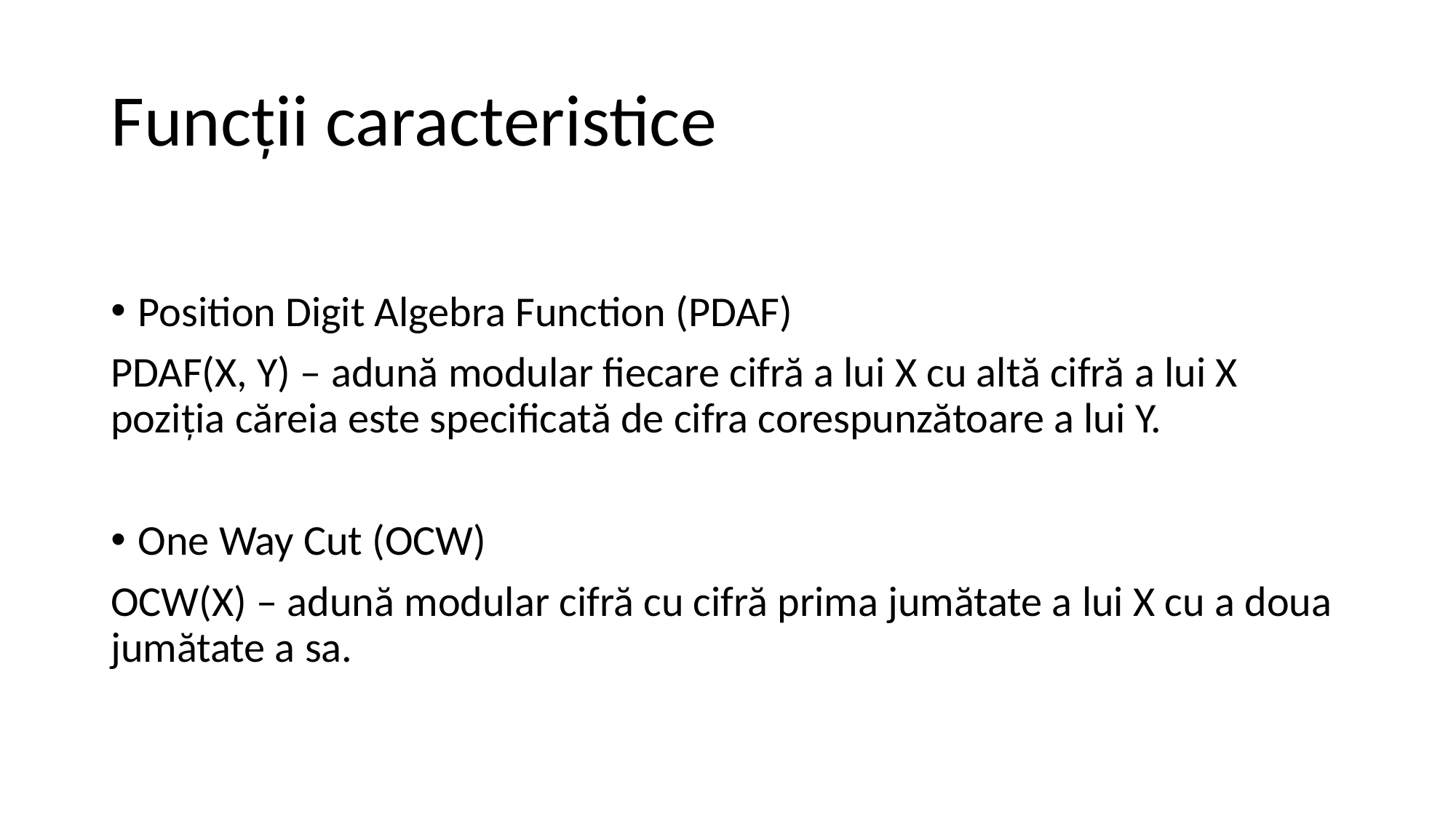

# Funcții caracteristice

Position Digit Algebra Function (PDAF)
PDAF(X, Y) – adună modular fiecare cifră a lui X cu altă cifră a lui X poziția căreia este specificată de cifra corespunzătoare a lui Y.

One Way Cut (OCW)
OCW(X) – adună modular cifră cu cifră prima jumătate a lui X cu a doua jumătate a sa.